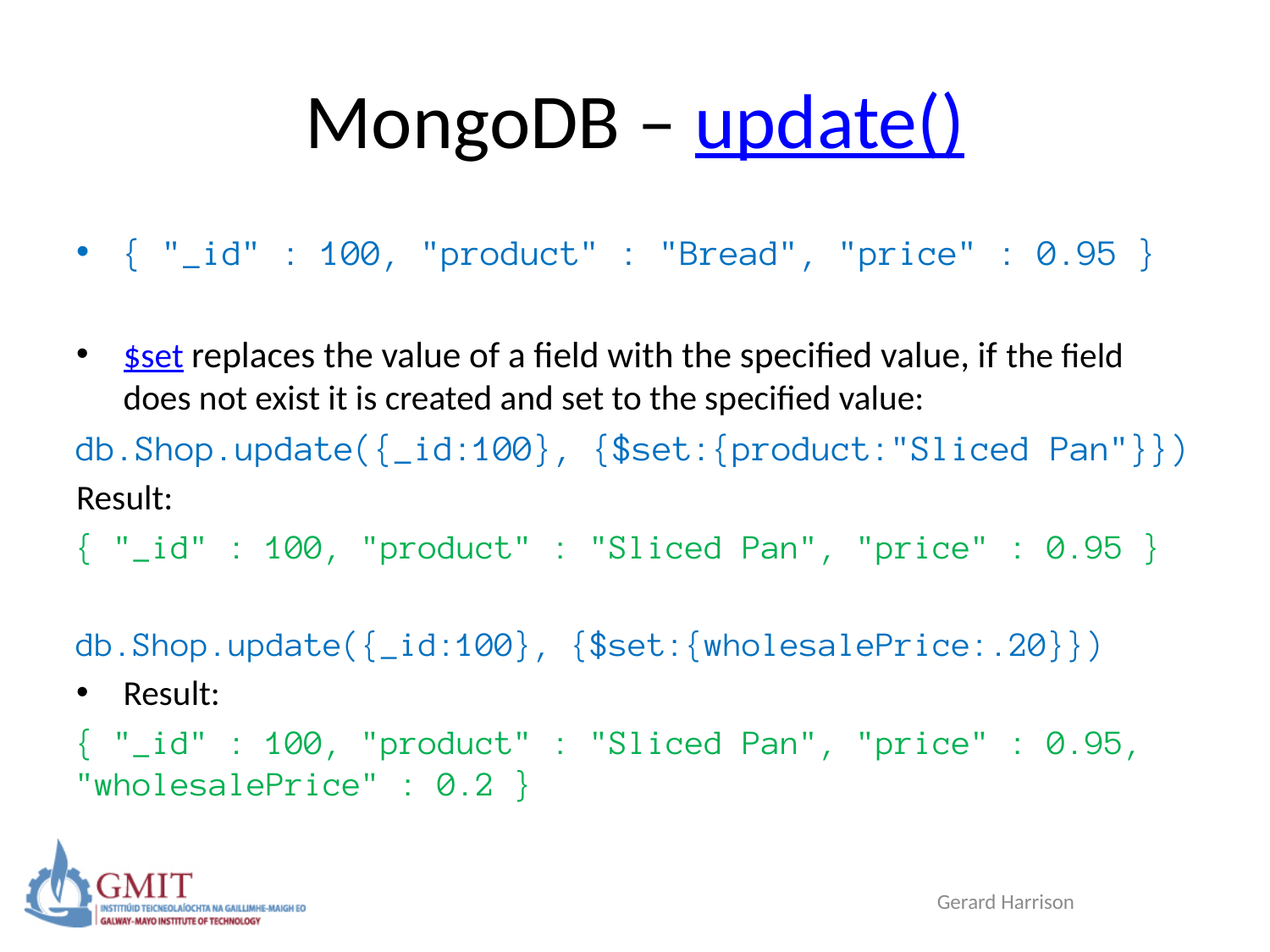

# MongoDB – update()
{ "_id" : 100, "product" : "Bread", "price" : 0.95 }

$set replaces the value of a field with the specified value, if the field does not exist it is created and set to the specified value:
db.Shop.update({_id:100}, {$set:{product:"Sliced Pan"}})
Result:
{ "_id" : 100, "product" : "Sliced Pan", "price" : 0.95 }

db.Shop.update({_id:100}, {$set:{wholesalePrice:.20}})
Result:
{ "_id" : 100, "product" : "Sliced Pan", "price" : 0.95, "wholesalePrice" : 0.2 }
Gerard Harrison
32